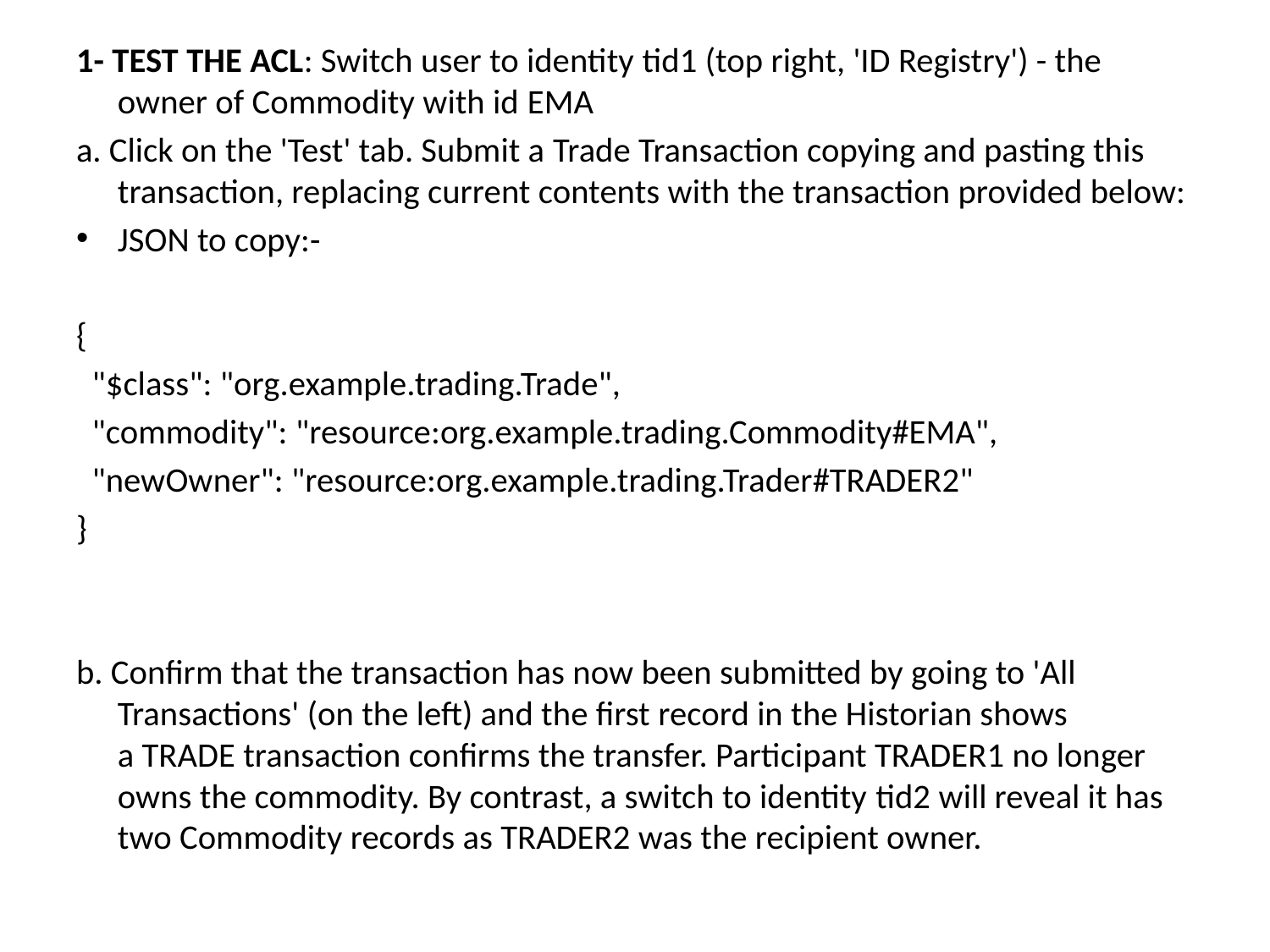

1- TEST THE ACL: Switch user to identity tid1 (top right, 'ID Registry') - the owner of Commodity with id EMA
a. Click on the 'Test' tab. Submit a Trade Transaction copying and pasting this transaction, replacing current contents with the transaction provided below:
JSON to copy:-

{
  "$class": "org.example.trading.Trade",
  "commodity": "resource:org.example.trading.Commodity#EMA",
  "newOwner": "resource:org.example.trading.Trader#TRADER2"
}

b. Confirm that the transaction has now been submitted by going to 'All Transactions' (on the left) and the first record in the Historian shows a TRADE transaction confirms the transfer. Participant TRADER1 no longer owns the commodity. By contrast, a switch to identity tid2 will reveal it has two Commodity records as TRADER2 was the recipient owner.